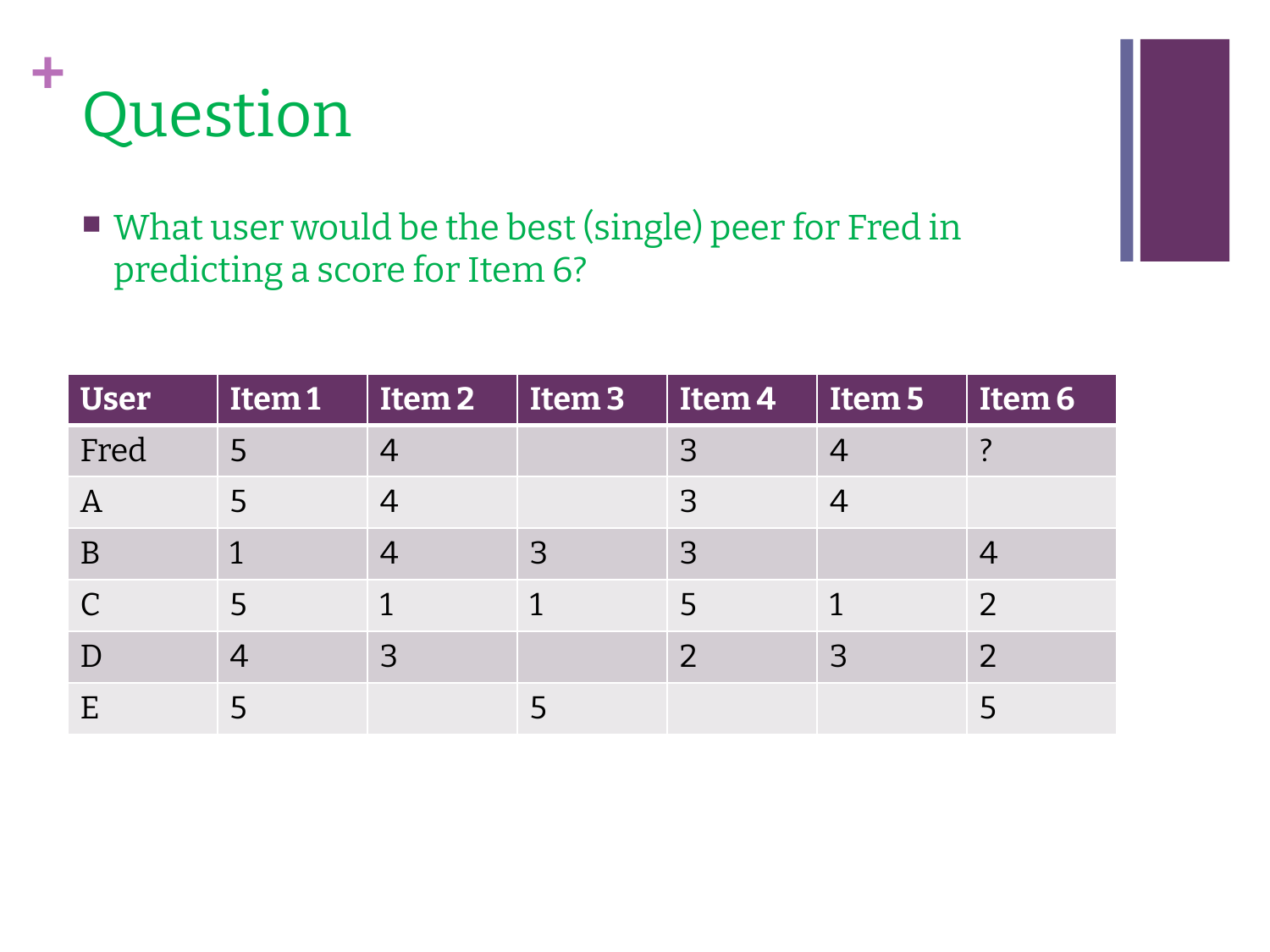

# Question
What user would be the best (single) peer for Fred in predicting a score for Item 6?
| User | Item 1 | Item 2 | Item 3 | Item 4 | Item 5 | Item 6 |
| --- | --- | --- | --- | --- | --- | --- |
| Fred | 5 | 4 |  | 3 | 4 | ? |
| A | 5 | 4 |  | 3 | 4 |  |
| B | 1 | 4 | 3 | 3 |  | 4 |
| C | 5 | 1 | 1 | 5 | 1 | 2 |
| D | 4 | 3 |  | 2 | 3 | 2 |
| E | 5 |  | 5 |  |  | 5 |